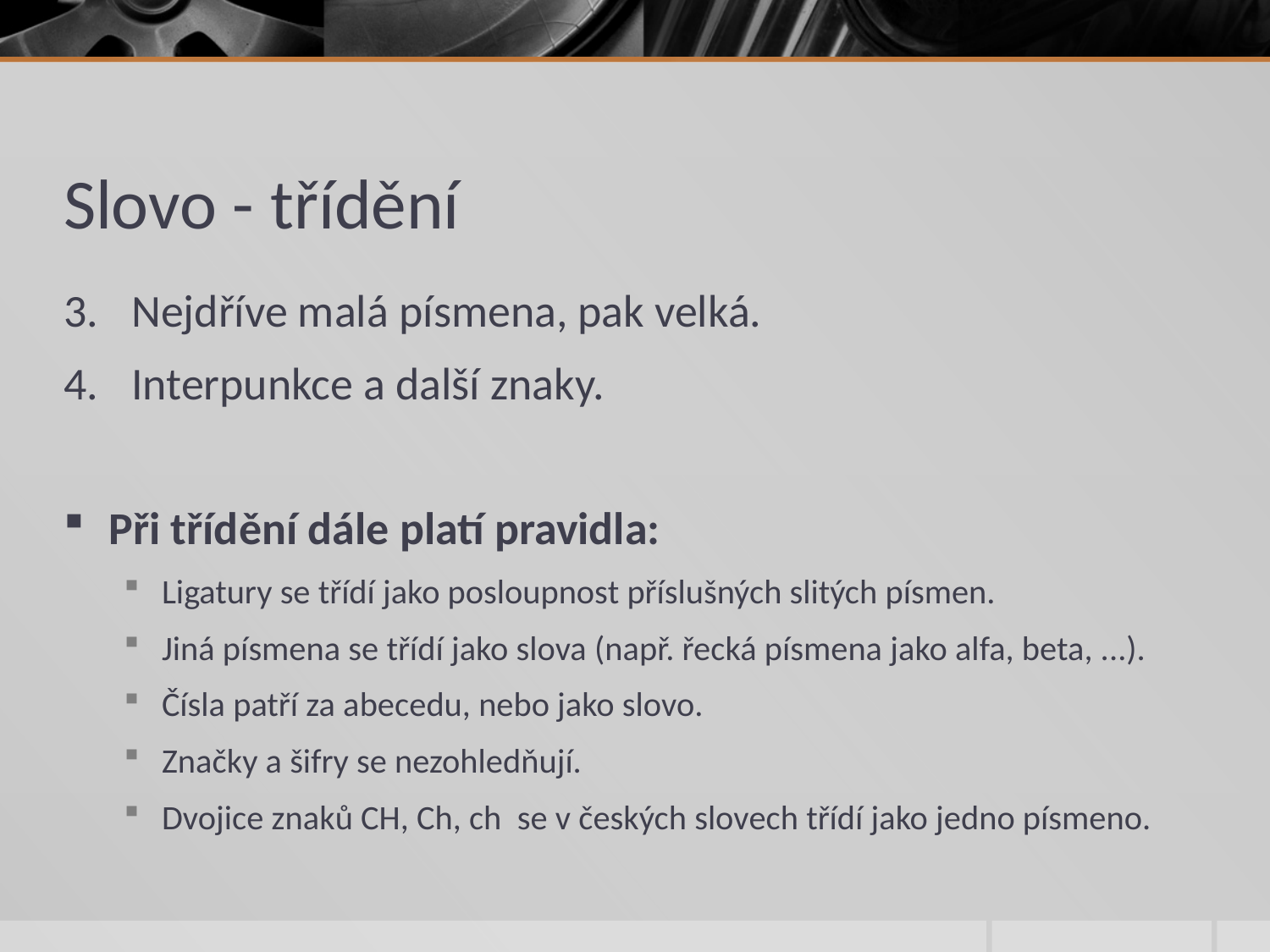

# Slovo - třídění
Nejdříve malá písmena, pak velká.
Interpunkce a další znaky.

Při třídění dále platí pravidla:
Ligatury se třídí jako posloupnost příslušných slitých písmen.
Jiná písmena se třídí jako slova (např. řecká písmena jako alfa, beta, ...).
Čísla patří za abecedu, nebo jako slovo.
Značky a šifry se nezohledňují.
Dvojice znaků CH, Ch, ch  se v českých slovech třídí jako jedno písmeno.